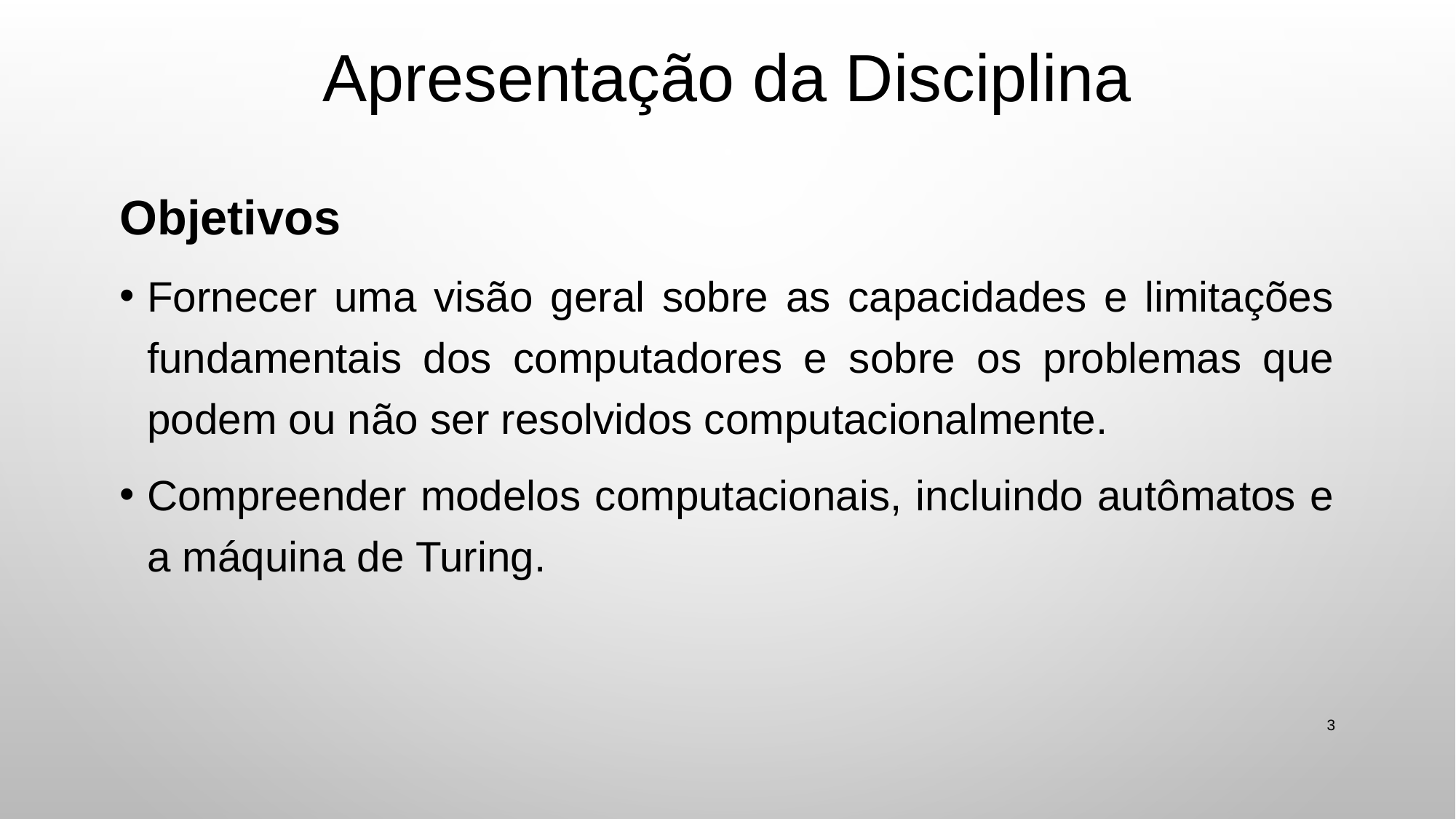

# Apresentação da Disciplina
Objetivos
Fornecer uma visão geral sobre as capacidades e limitações fundamentais dos computadores e sobre os problemas que podem ou não ser resolvidos computacionalmente.
Compreender modelos computacionais, incluindo autômatos e a máquina de Turing.
3